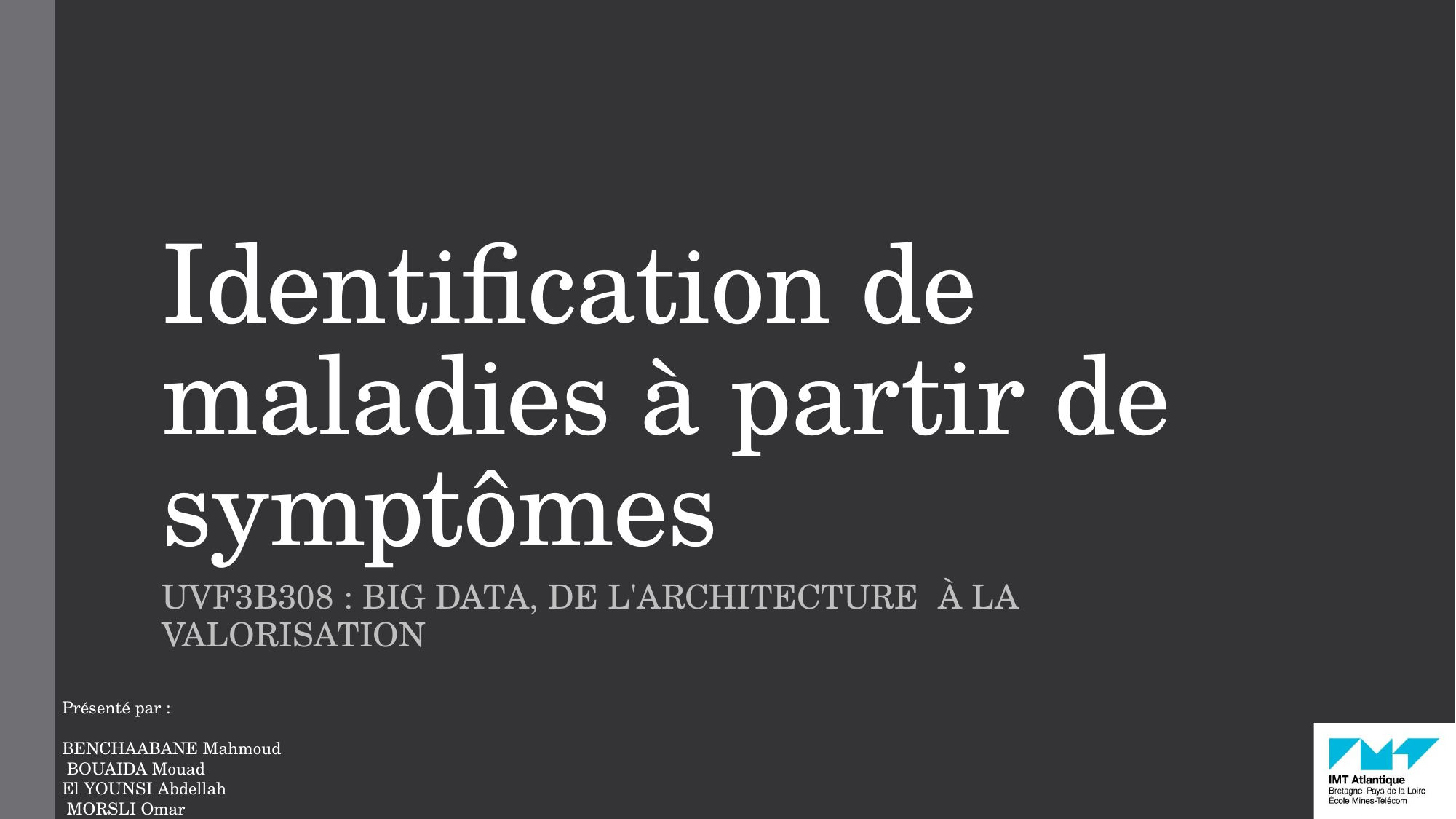

# Identification de  maladies à partir de  symptômes
UVF3B308 : BIG DATA, DE L'ARCHITECTURE  À LA VALORISATION

Présenté par :

BENCHAABANE Mahmoud  BOUAIDA Mouad
El YOUNSI Abdellah  MORSLI Omar